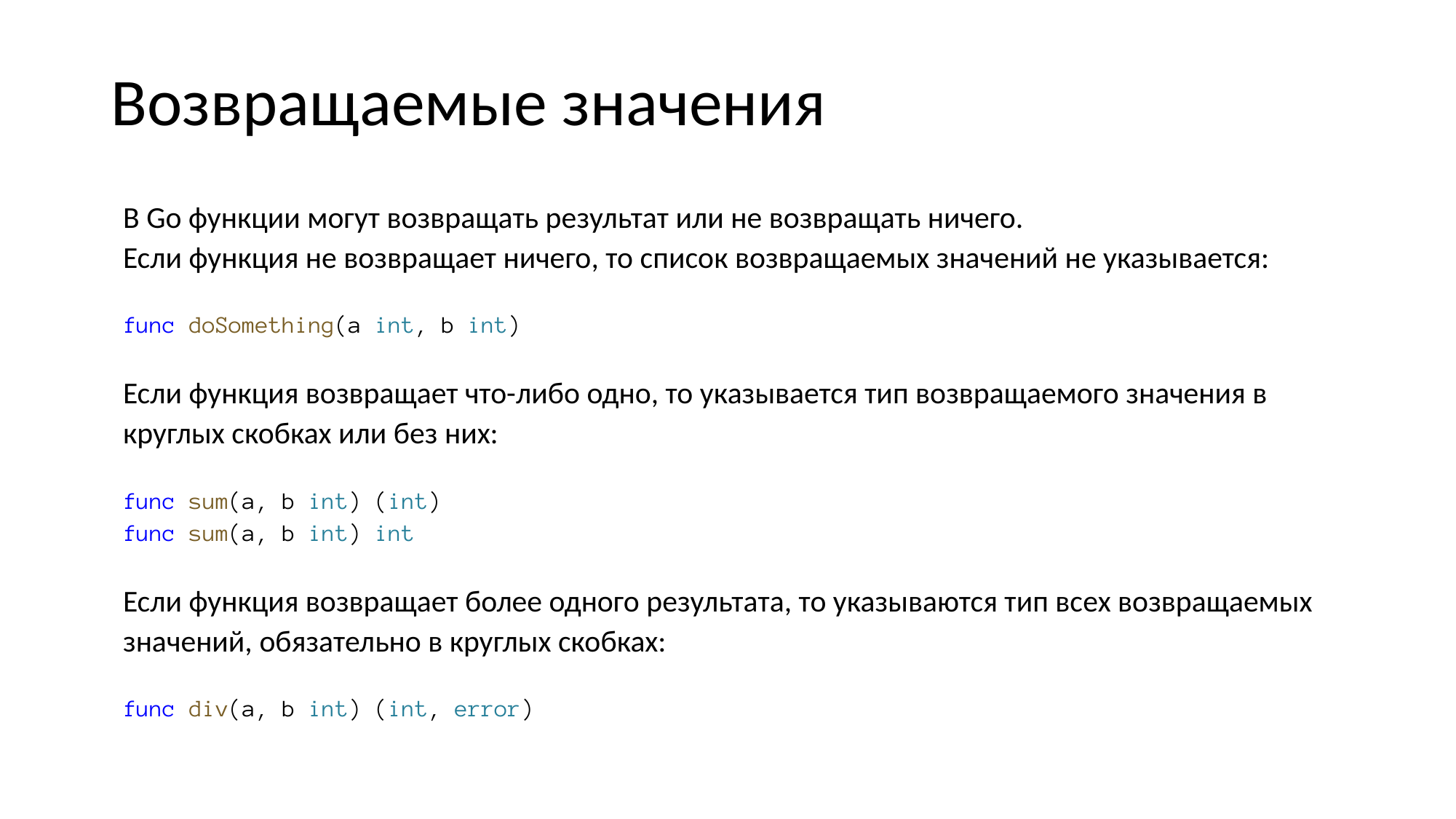

# Возвращаемые значения
В Go функции могут возвращать результат или не возвращать ничего.
Если функция не возвращает ничего, то список возвращаемых значений не указывается:

func doSomething(a int, b int)

Если функция возвращает что-либо одно, то указывается тип возвращаемого значения в круглых скобках или без них:

func sum(a, b int) (int)
func sum(a, b int) int

Если функция возвращает более одного результата, то указываются тип всех возвращаемых значений, обязательно в круглых скобках:

func div(a, b int) (int, error)